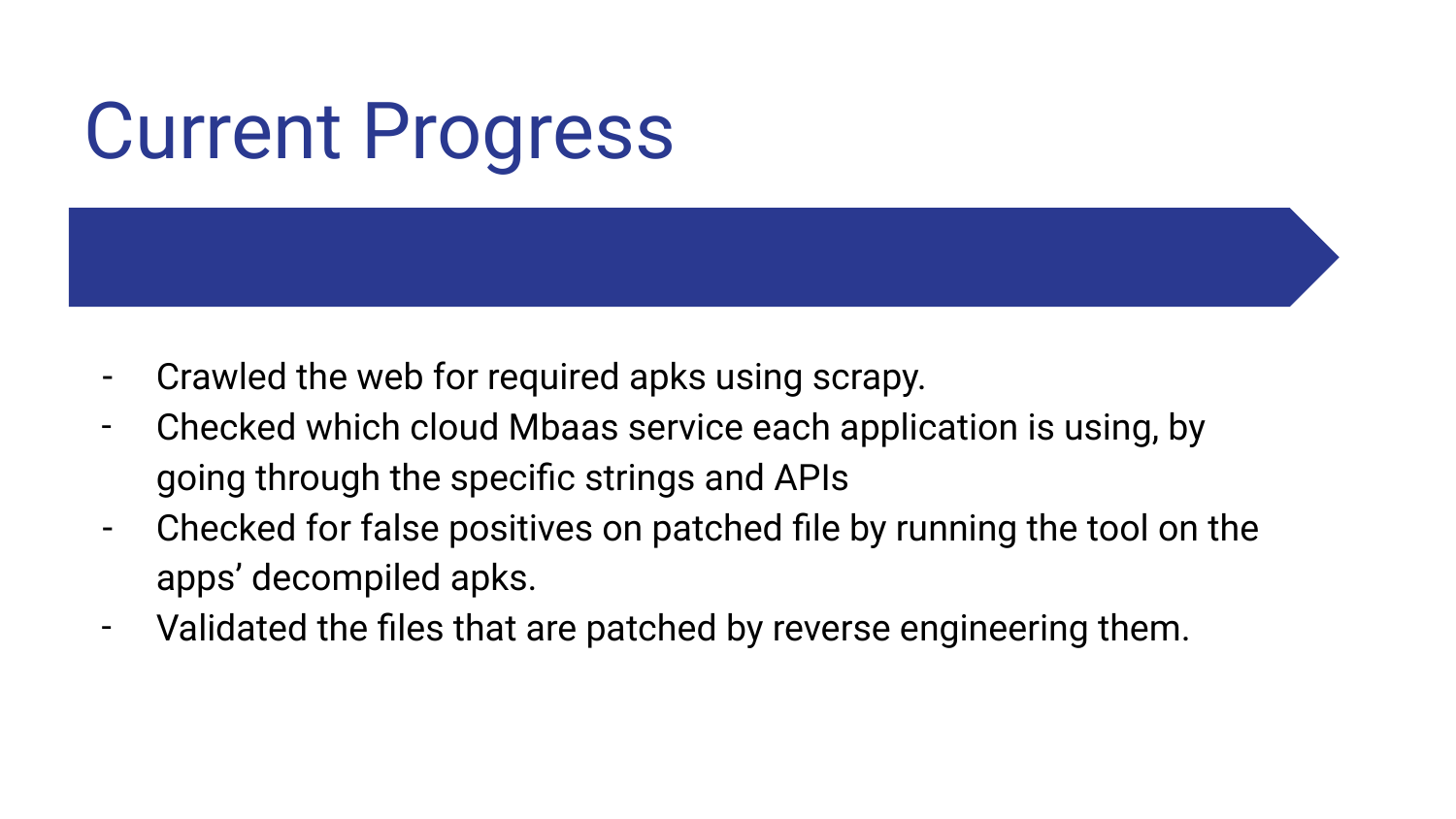

# Current Progress

Crawled the web for required apks using scrapy.
Checked which cloud Mbaas service each application is using, by going through the specific strings and APIs
Checked for false positives on patched file by running the tool on the apps’ decompiled apks.
Validated the files that are patched by reverse engineering them.